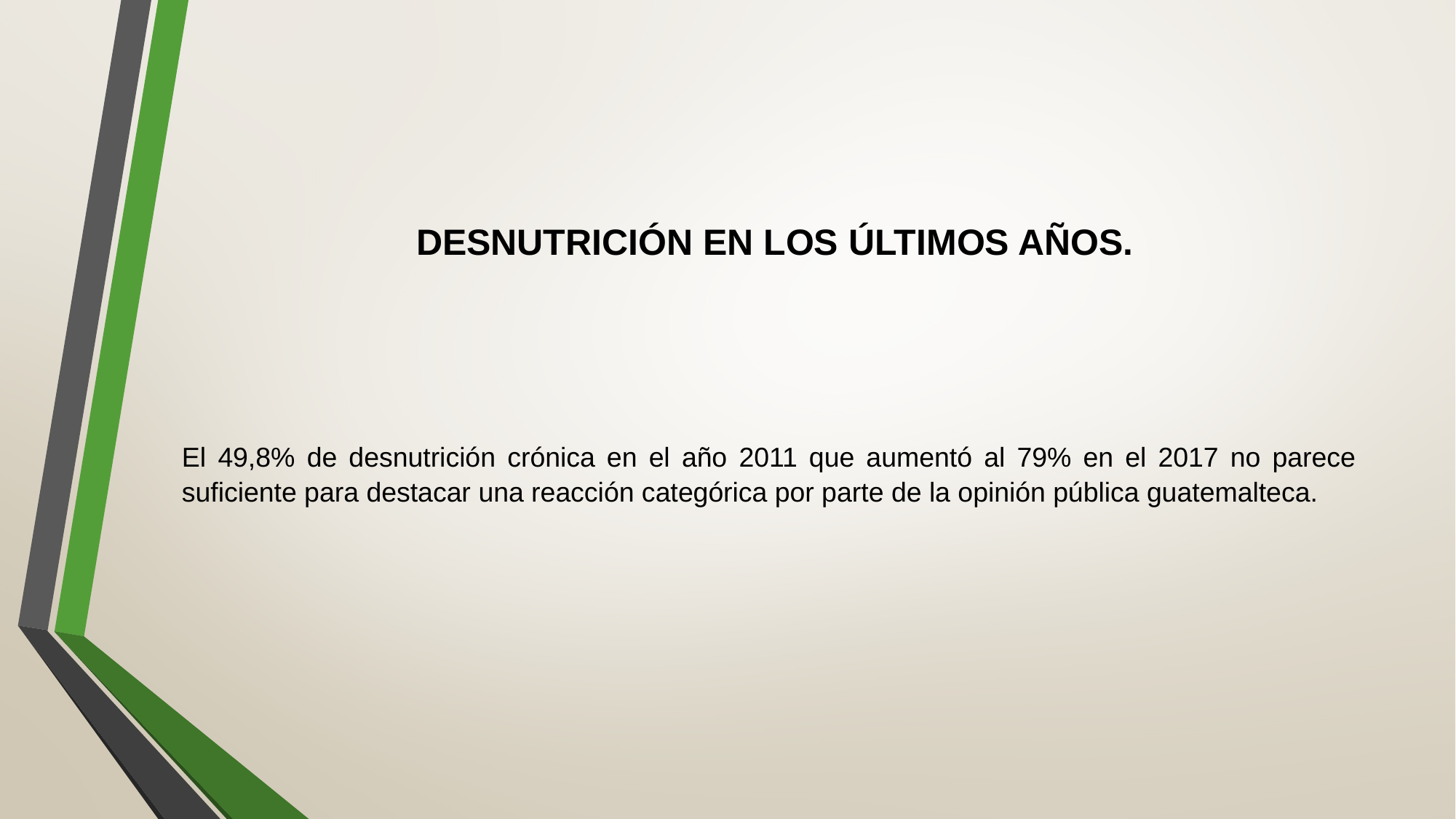

# DESNUTRICIÓN EN LOS ÚLTIMOS AÑOS.
El 49,8% de desnutrición crónica en el año 2011 que aumentó al 79% en el 2017 no parece suficiente para destacar una reacción categórica por parte de la opinión pública guatemalteca.